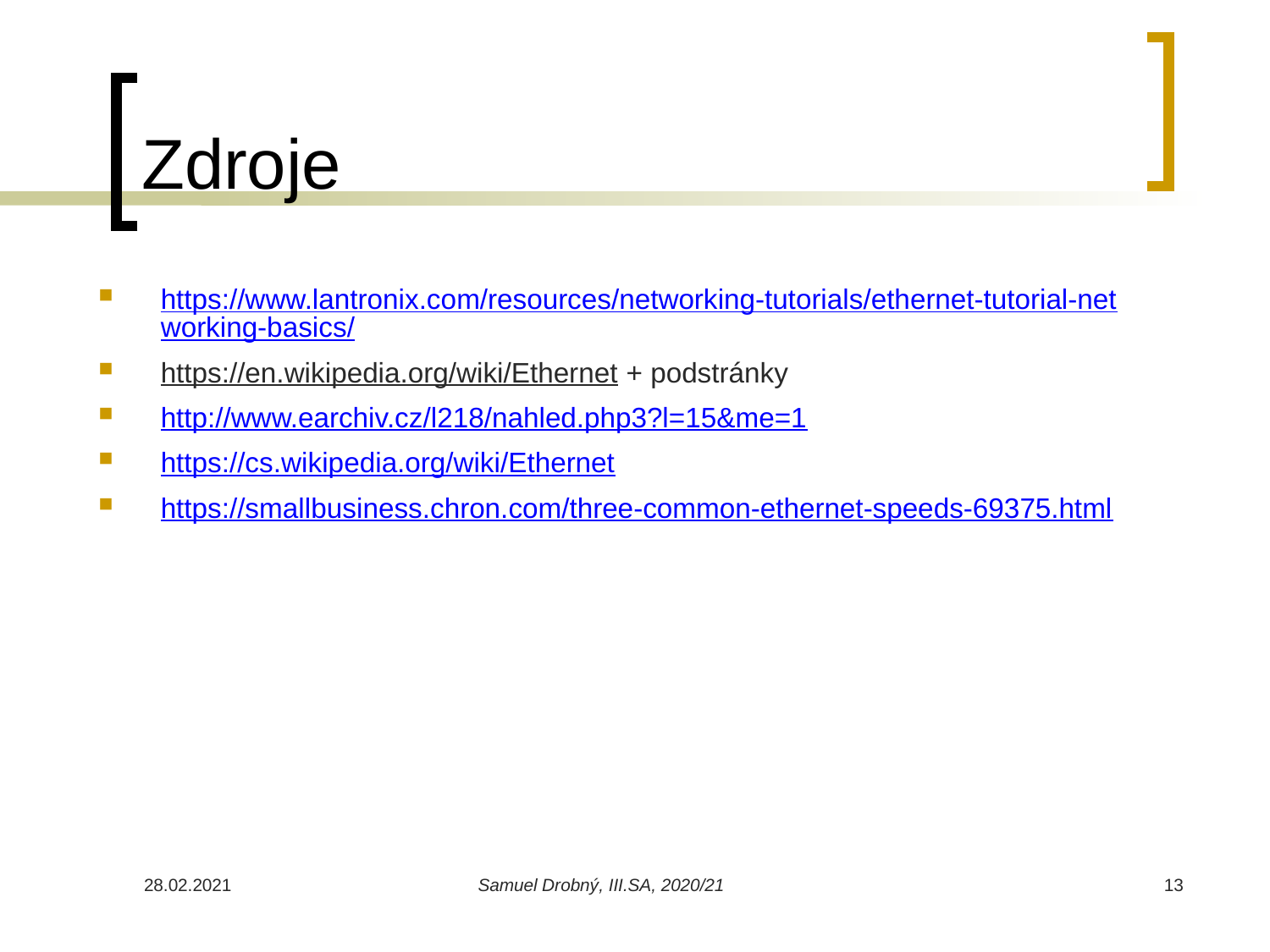

Zdroje
https://www.lantronix.com/resources/networking-tutorials/ethernet-tutorial-networking-basics/
https://en.wikipedia.org/wiki/Ethernet + podstránky
http://www.earchiv.cz/l218/nahled.php3?l=15&me=1
https://cs.wikipedia.org/wiki/Ethernet
https://smallbusiness.chron.com/three-common-ethernet-speeds-69375.html
28.02.2021
Samuel Drobný, III.SA, 2020/21
13